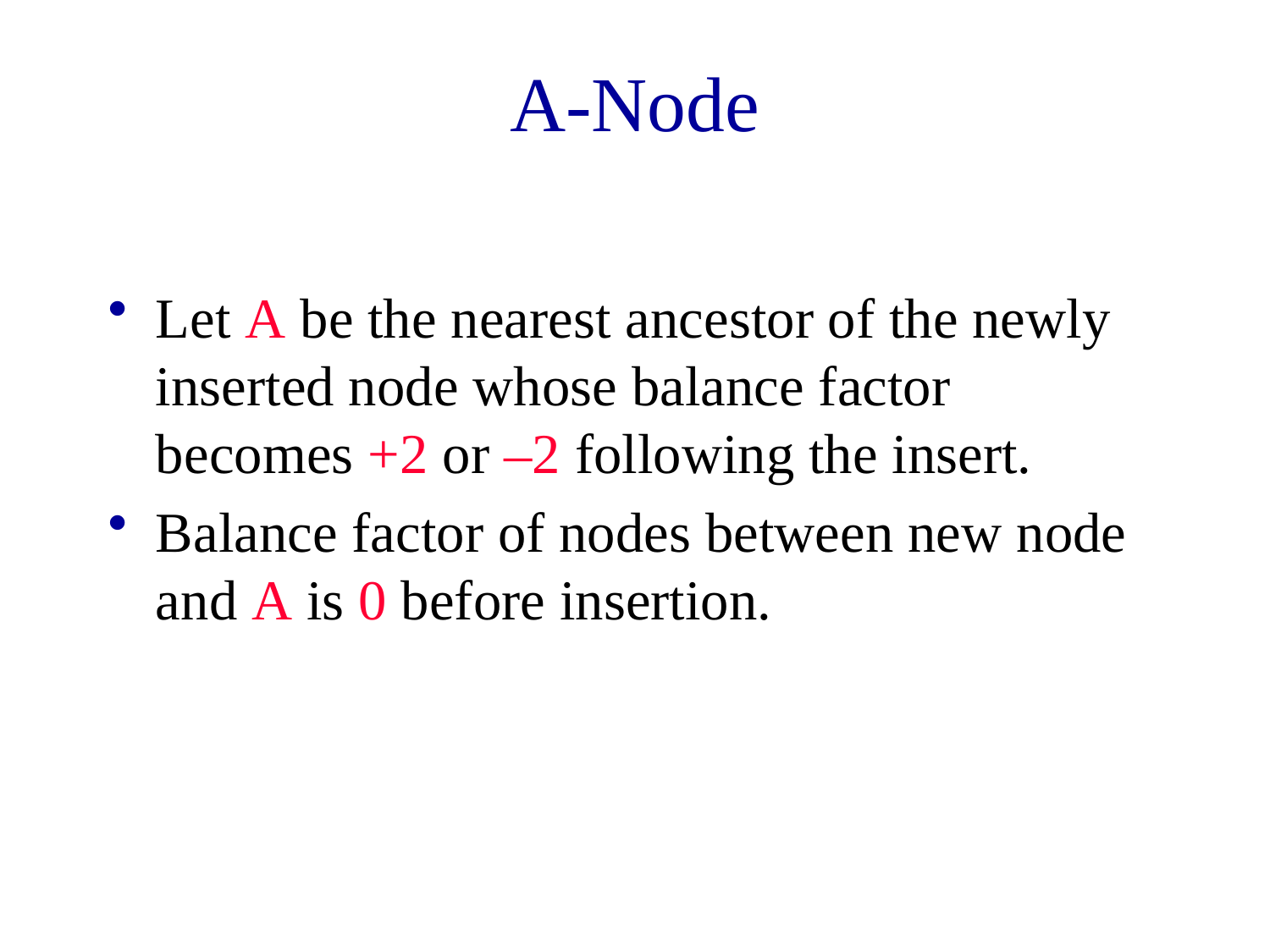

# A-Node
Let A be the nearest ancestor of the newly inserted node whose balance factor becomes +2 or –2 following the insert.
Balance factor of nodes between new node and A is 0 before insertion.